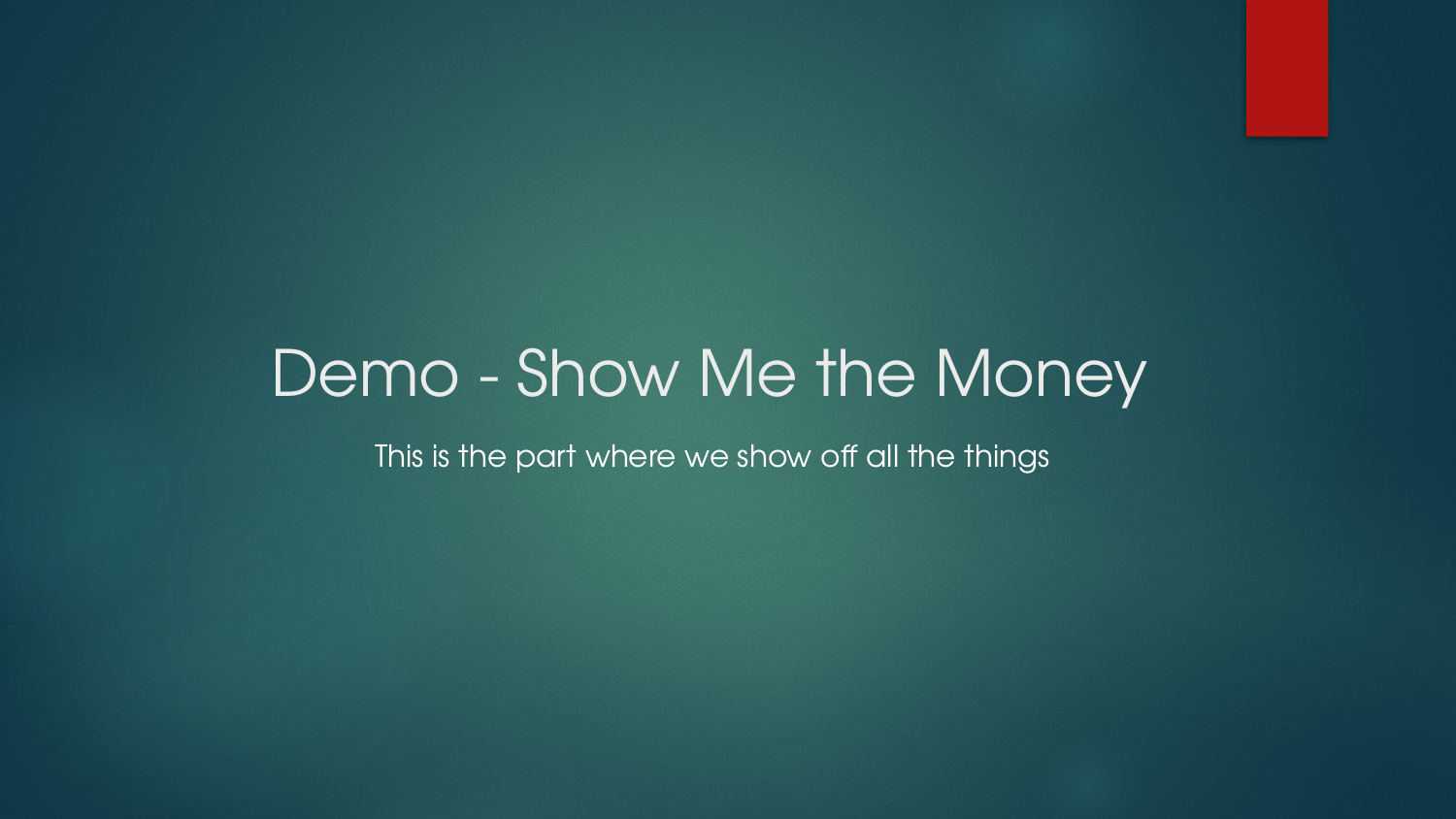

# Demo - Show Me the Money
This is the part where we show off all the things